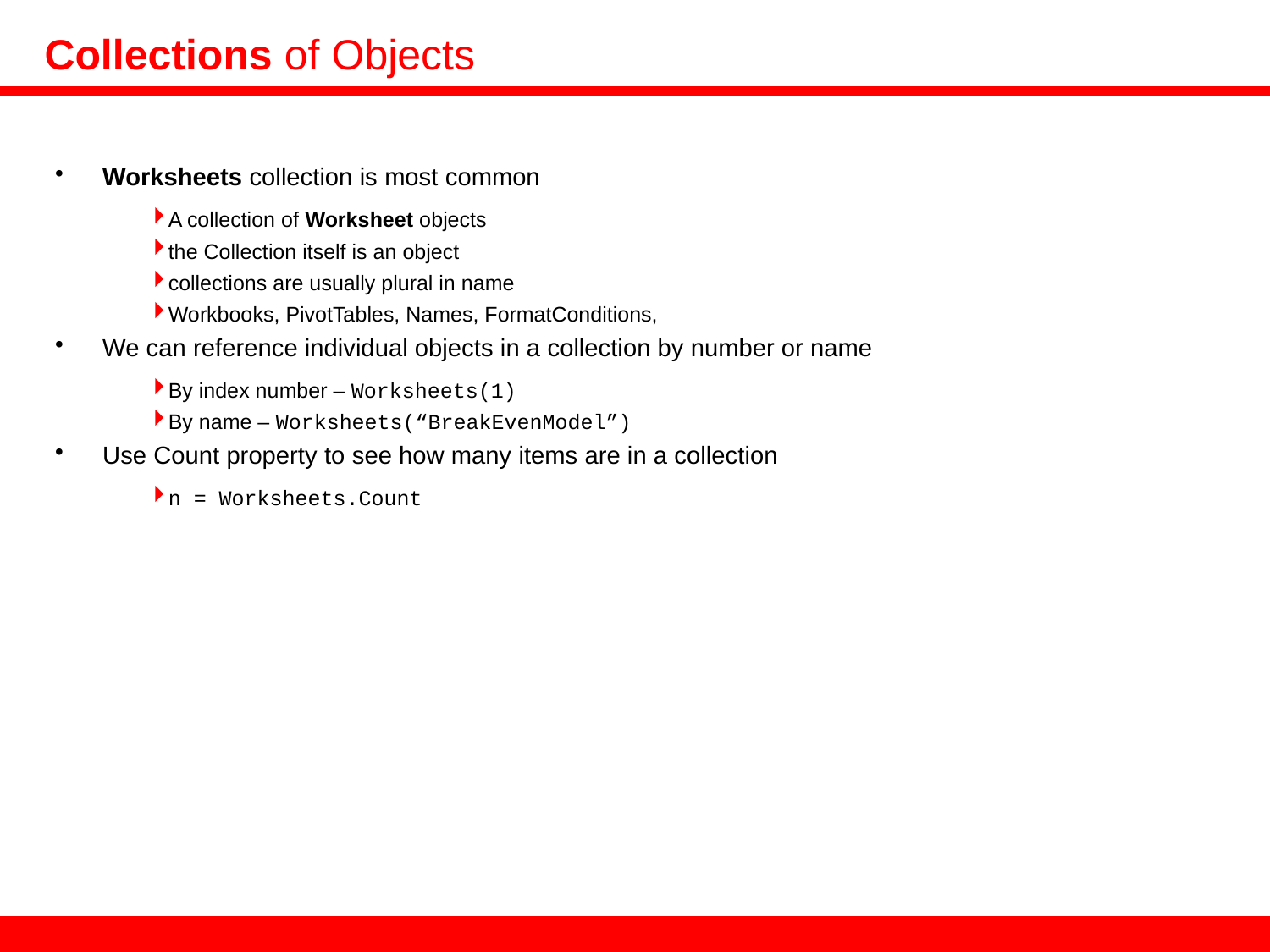

Collections of Objects
Worksheets collection is most common
A collection of Worksheet objects
the Collection itself is an object
collections are usually plural in name
Workbooks, PivotTables, Names, FormatConditions,
We can reference individual objects in a collection by number or name
By index number – Worksheets(1)
By name – Worksheets(“BreakEvenModel”)
Use Count property to see how many items are in a collection
n = Worksheets.Count